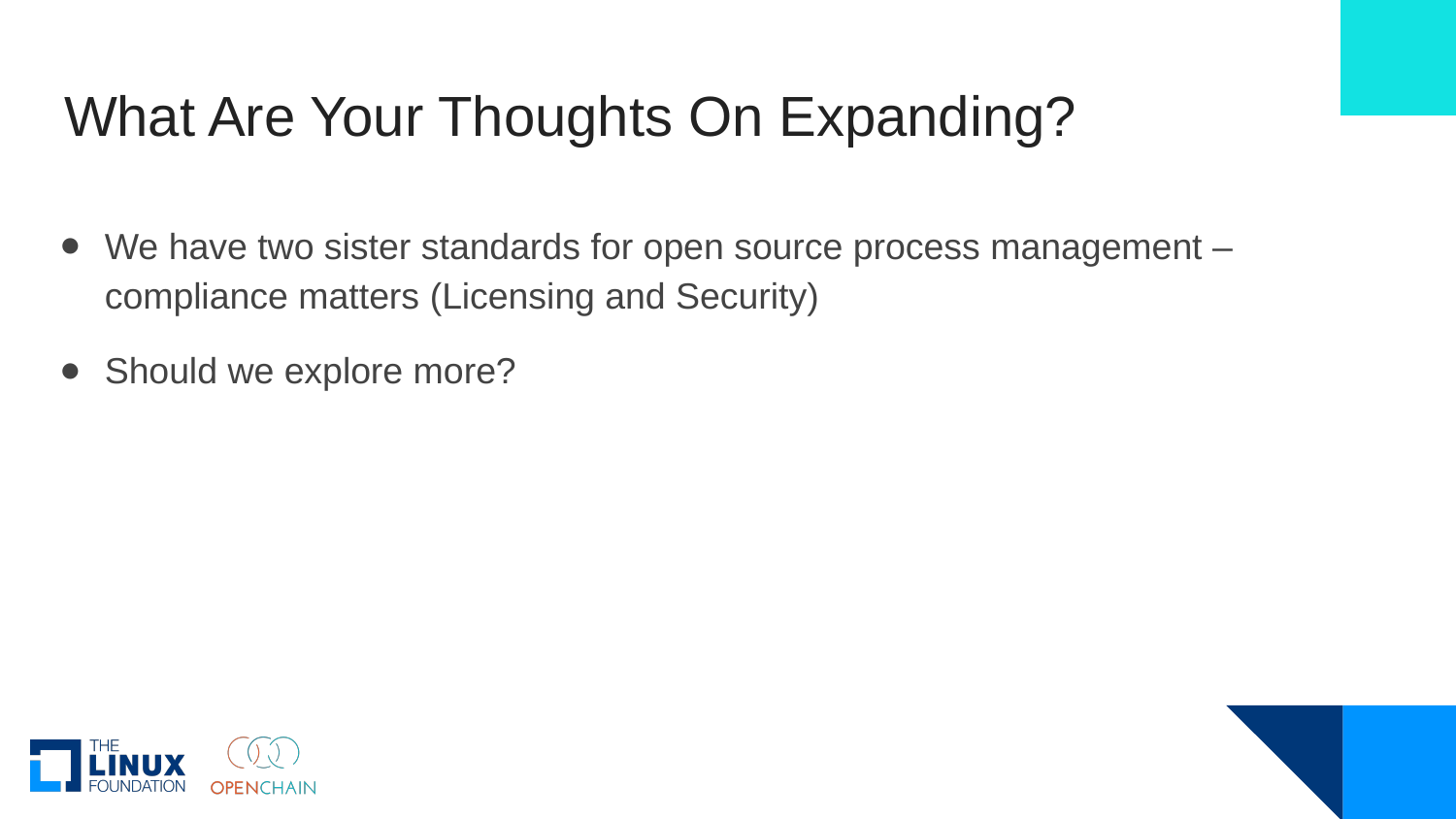

# What Are Your Thoughts On Expanding?
We have two sister standards for open source process management – compliance matters (Licensing and Security)
Should we explore more?